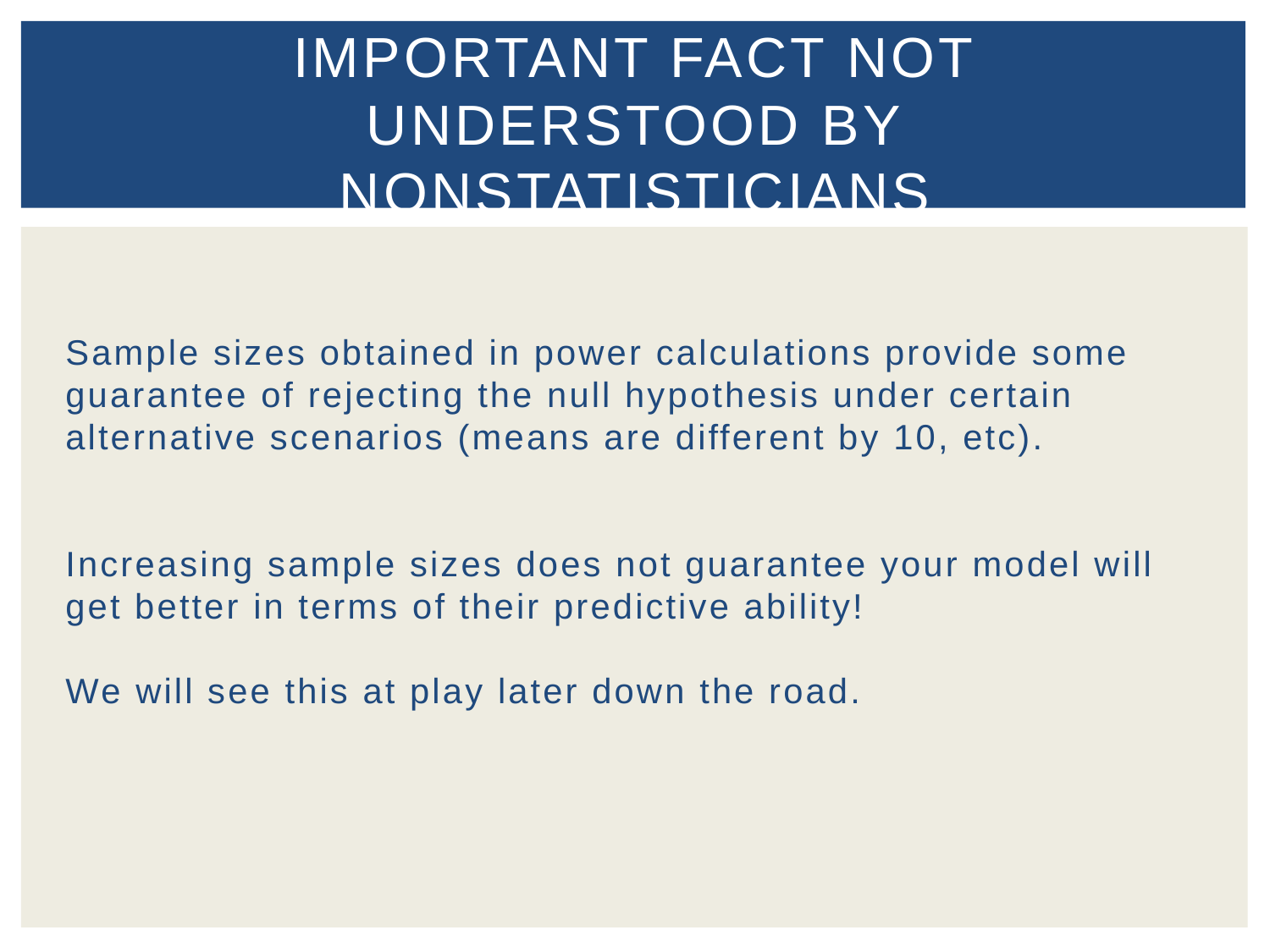

# IMPORTANT FACT Not UNDERSTOOD by Nonstatisticians

Sample sizes obtained in power calculations provide some guarantee of rejecting the null hypothesis under certain alternative scenarios (means are different by 10, etc).

Increasing sample sizes does not guarantee your model will get better in terms of their predictive ability!

We will see this at play later down the road.